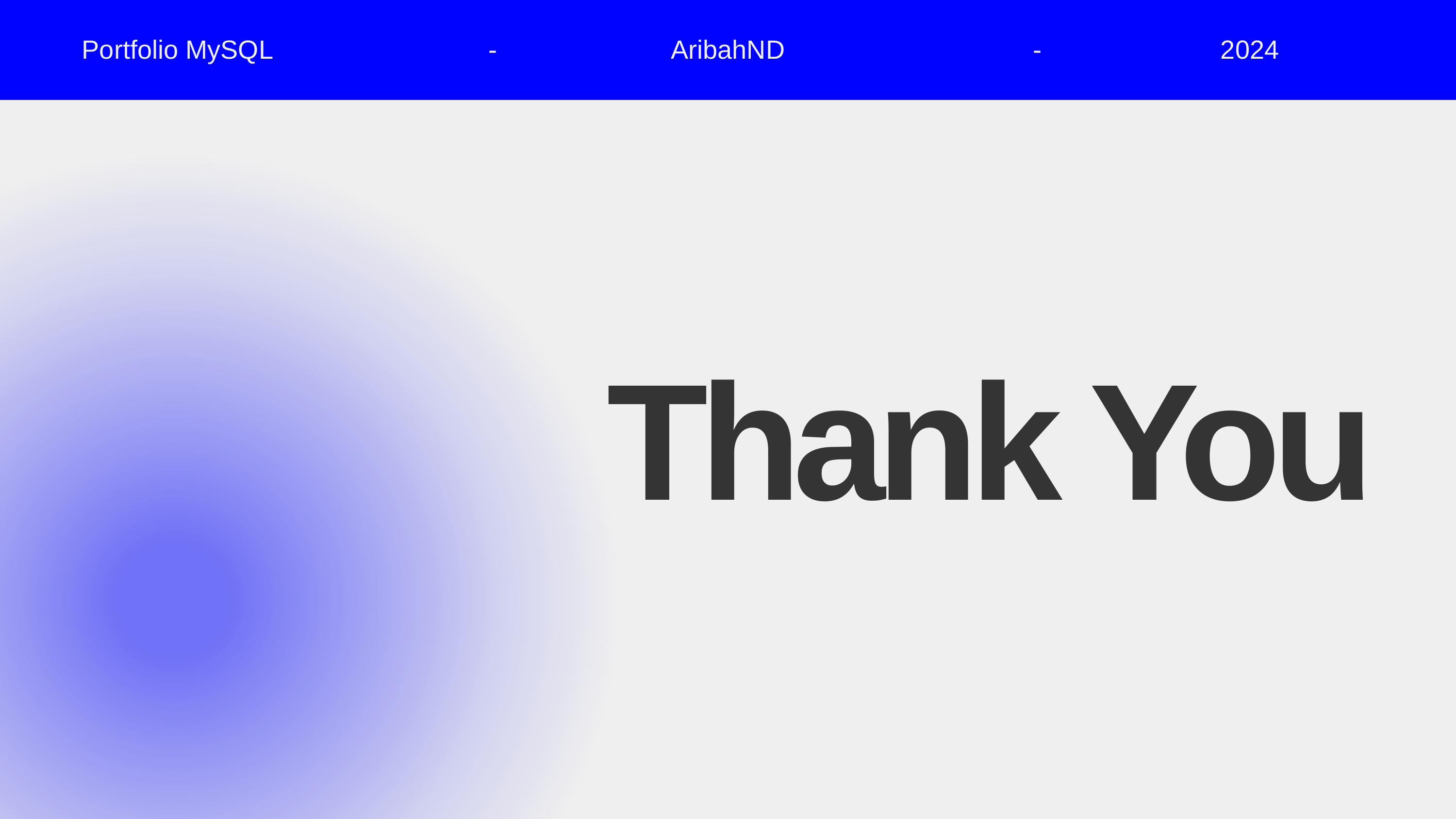

Portfolio MySQL
-
AribahND
-
2024

Thank You